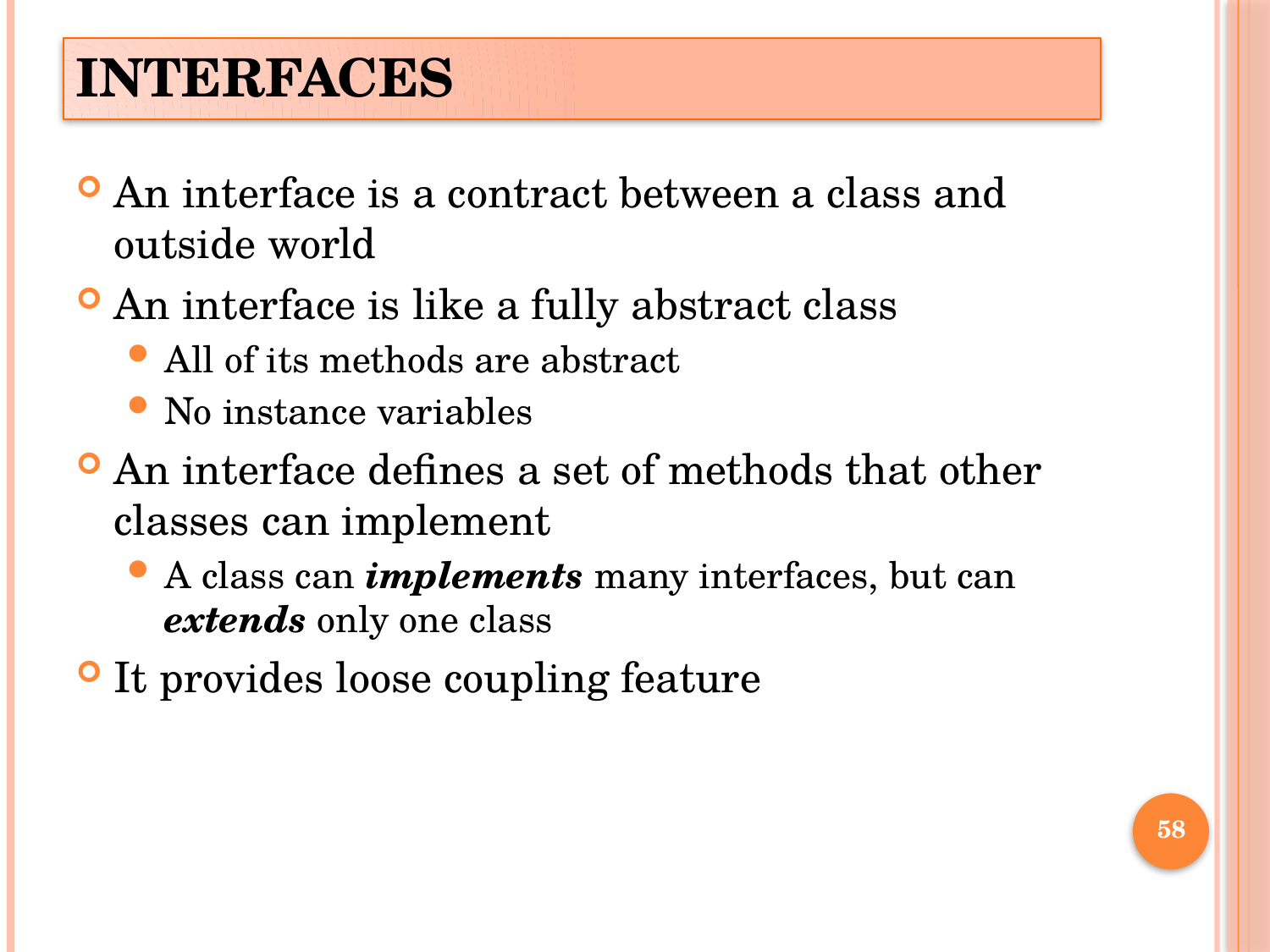

# Interfaces
An interface is a contract between a class and outside world
An interface is like a fully abstract class
All of its methods are abstract
No instance variables
An interface defines a set of methods that other classes can implement
A class can implements many interfaces, but can extends only one class
It provides loose coupling feature
58